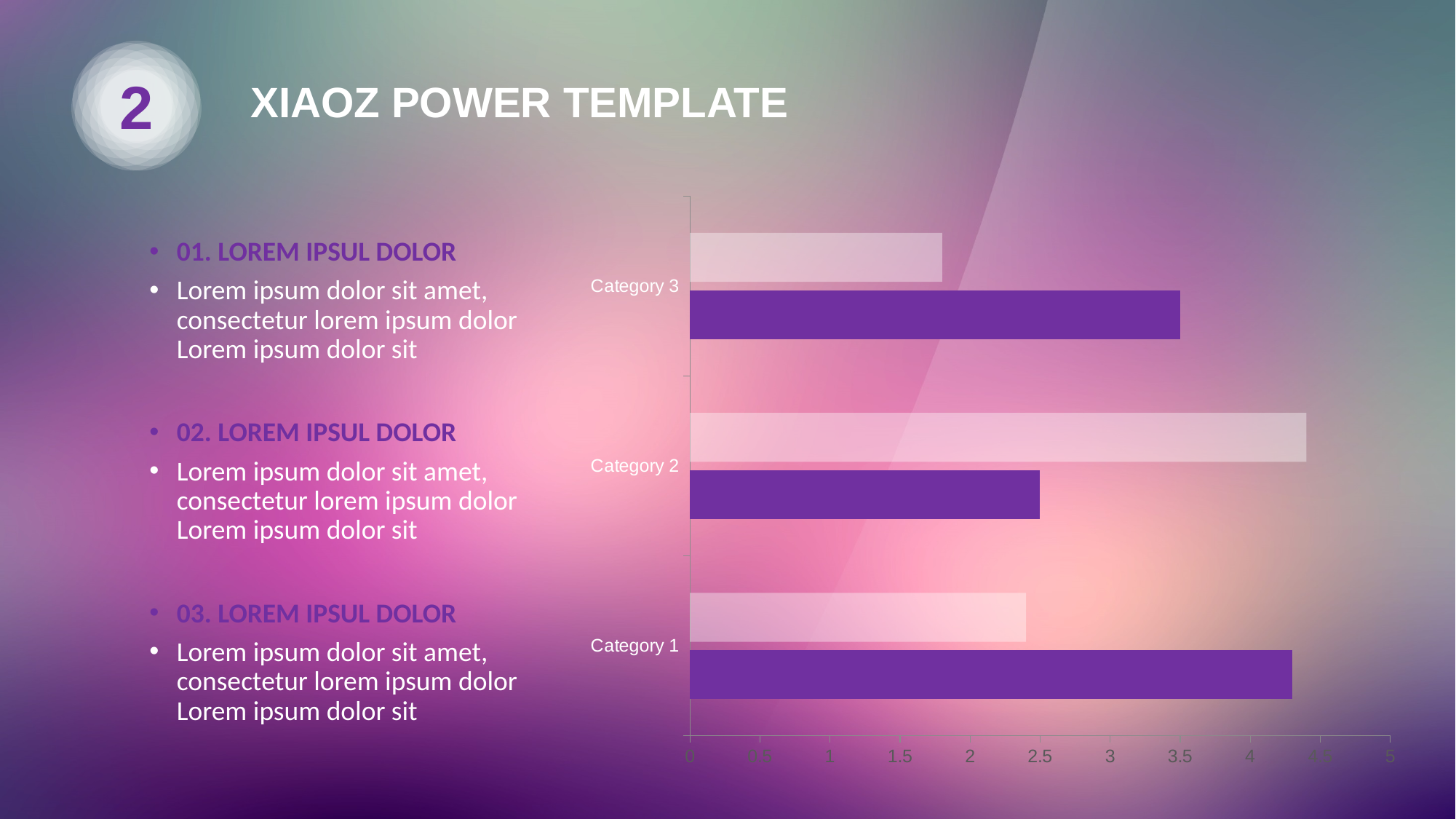

2
XIAOZ POWER TEMPLATE

### Chart

| Category | Series 1 | Series 2 |
|---|---|---|
| Category 1 | 4.3 | 2.4 |
| Category 2 | 2.5 | 4.4 |
| Category 3 | 3.5 | 1.8 |
01. LOREM IPSUL DOLOR

Lorem ipsum dolor sit amet, consectetur lorem ipsum dolor  Lorem ipsum dolor sit

02. LOREM IPSUL DOLOR

Lorem ipsum dolor sit amet, consectetur lorem ipsum dolor  Lorem ipsum dolor sit
03. LOREM IPSUL DOLOR

Lorem ipsum dolor sit amet, consectetur lorem ipsum dolor  Lorem ipsum dolor sit